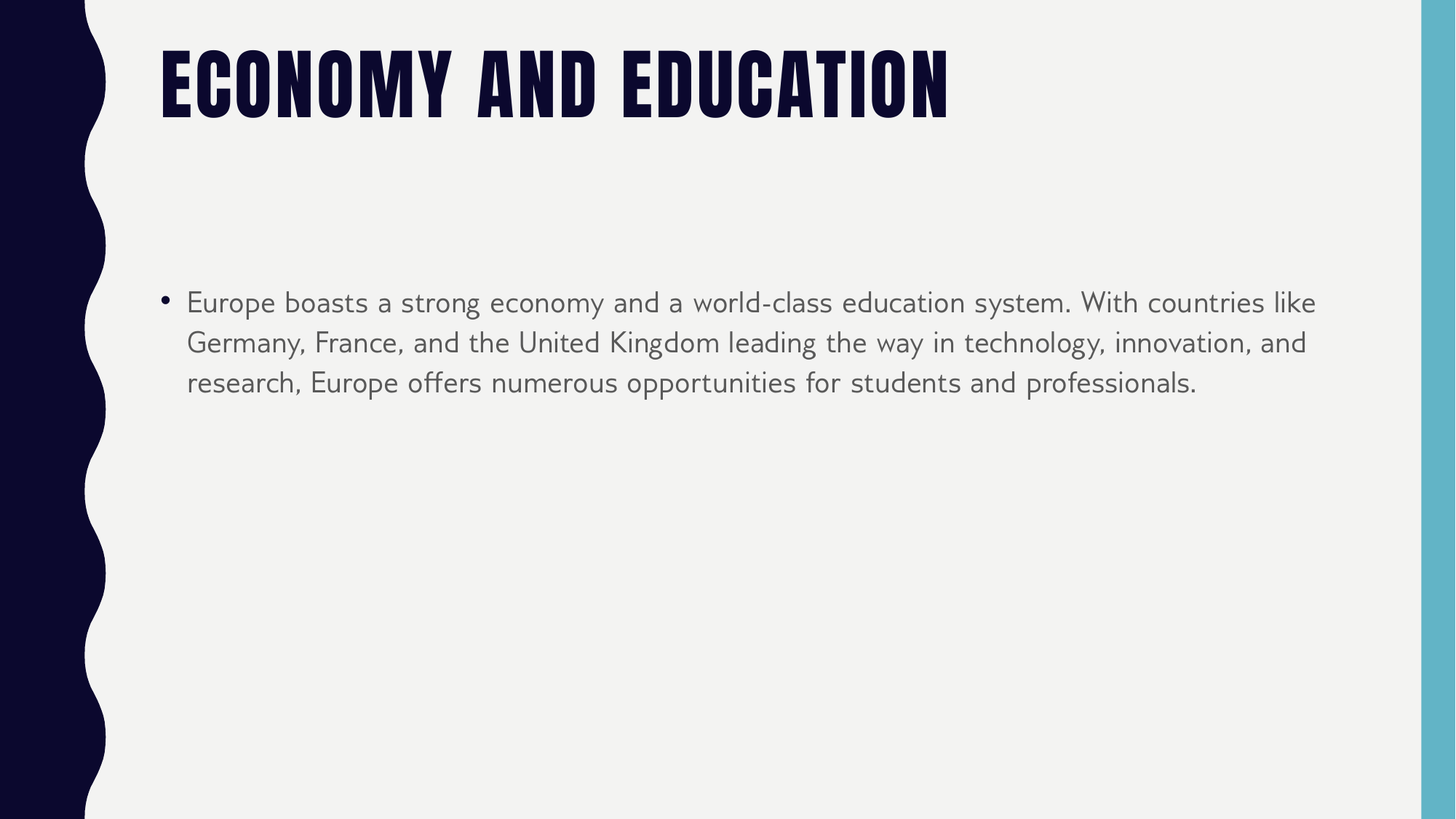

# Economy and Education
Europe boasts a strong economy and a world-class education system. With countries like Germany, France, and the United Kingdom leading the way in technology, innovation, and research, Europe offers numerous opportunities for students and professionals.